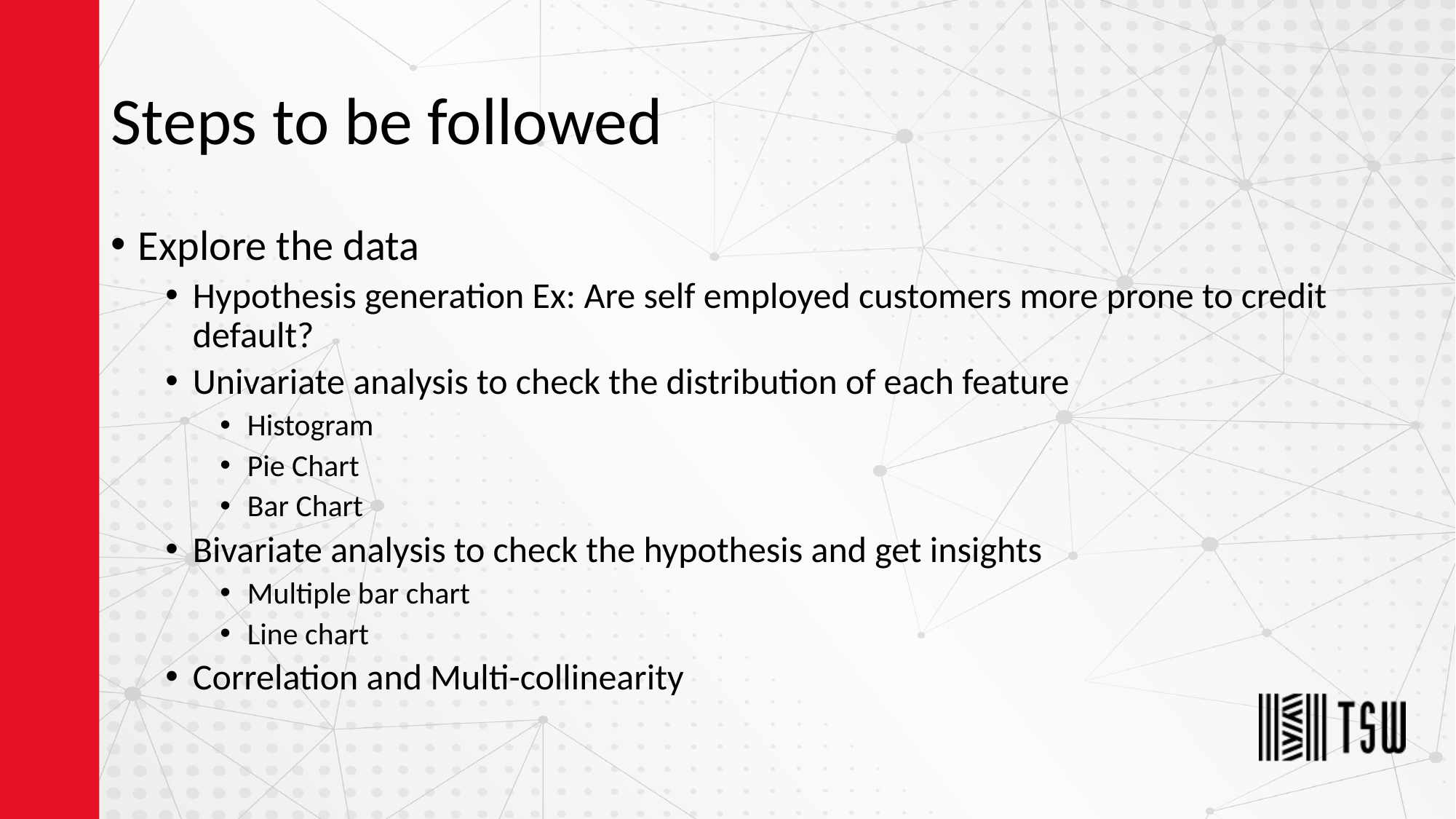

# Steps to be followed
Explore the data
Hypothesis generation Ex: Are self employed customers more prone to credit default?
Univariate analysis to check the distribution of each feature
Histogram
Pie Chart
Bar Chart
Bivariate analysis to check the hypothesis and get insights
Multiple bar chart
Line chart
Correlation and Multi-collinearity